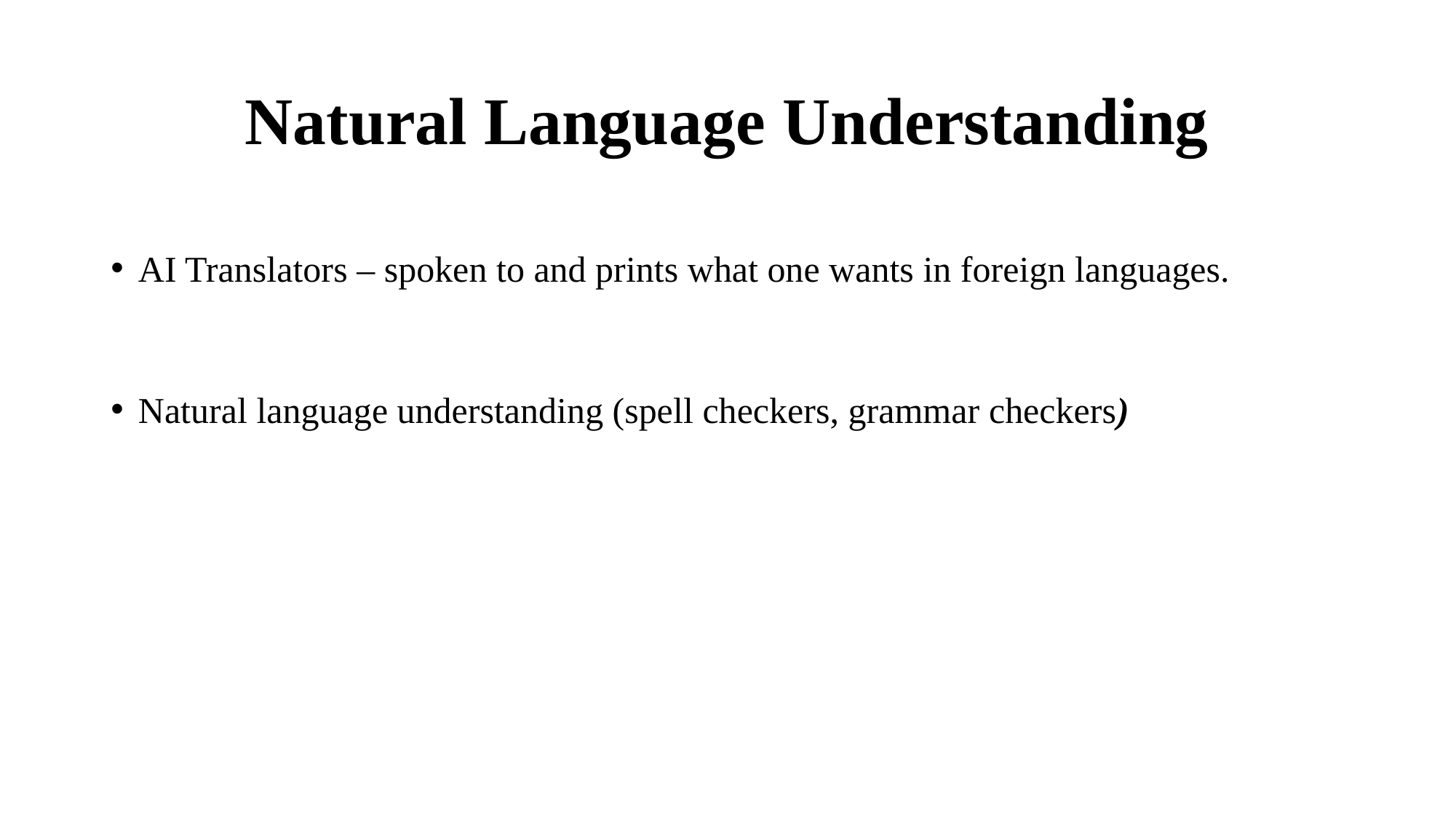

# Natural Language Understanding
AI Translators – spoken to and prints what one wants in foreign languages.

Natural language understanding (spell checkers, grammar checkers)